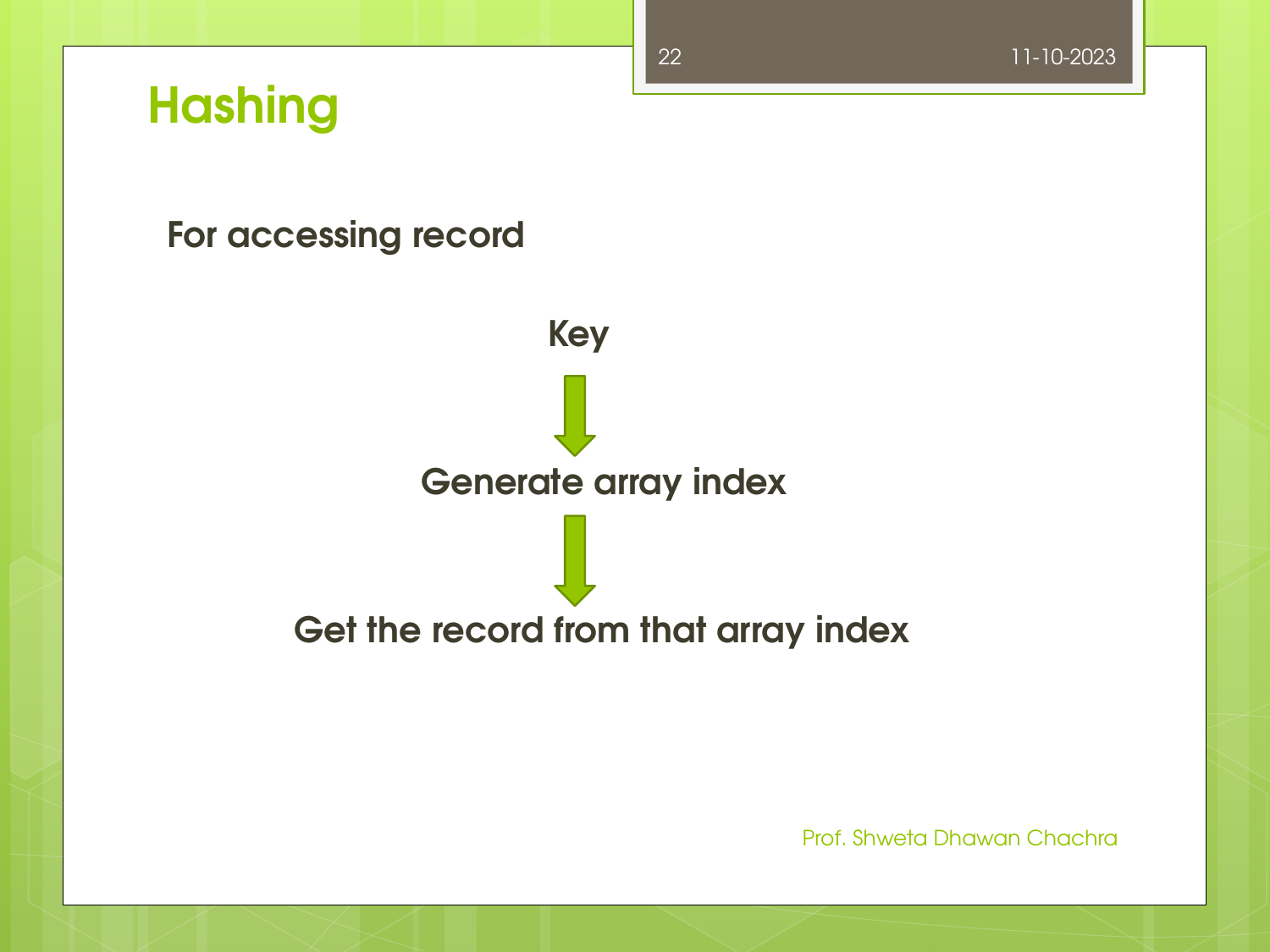

22
11-10-2023
# Hashing
For accessing record

			Key

		Generate array index

	Get the record from that array index

Prof. Shweta Dhawan Chachra